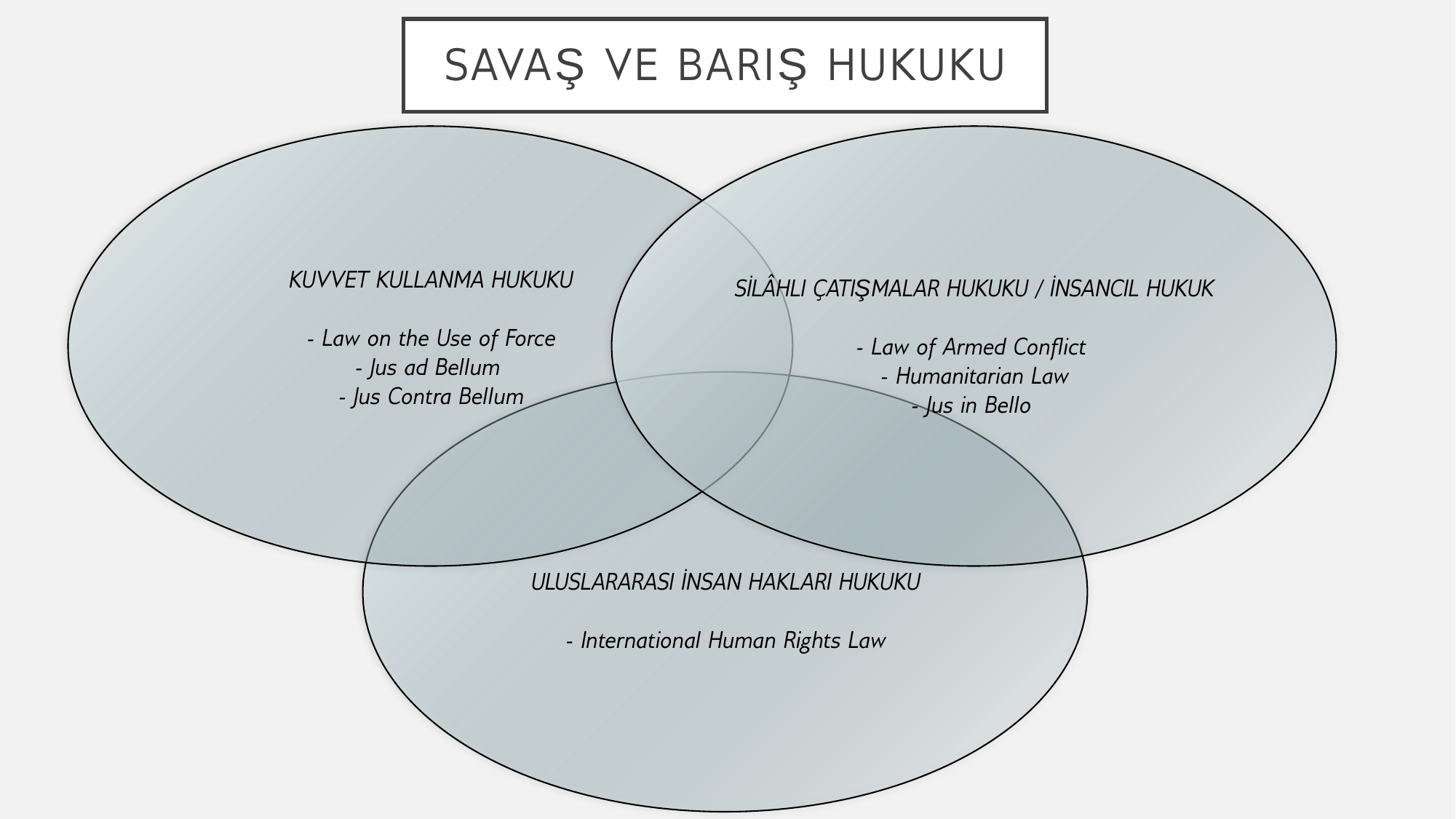

Savaş ve Barış Hukuku

KUVVET KULLANMA HUKUKU

- Law on the Use of Force
- Jus ad Bellum
- Jus Contra Bellum

SİLÂHLI ÇATIŞMALAR HUKUKU / İNSANCIL HUKUK

- Law of Armed Conflict
- Humanitarian Law
- Jus in Bello

ULUSLARARASI İNSAN HAKLARI HUKUKU

- International Human Rights Law